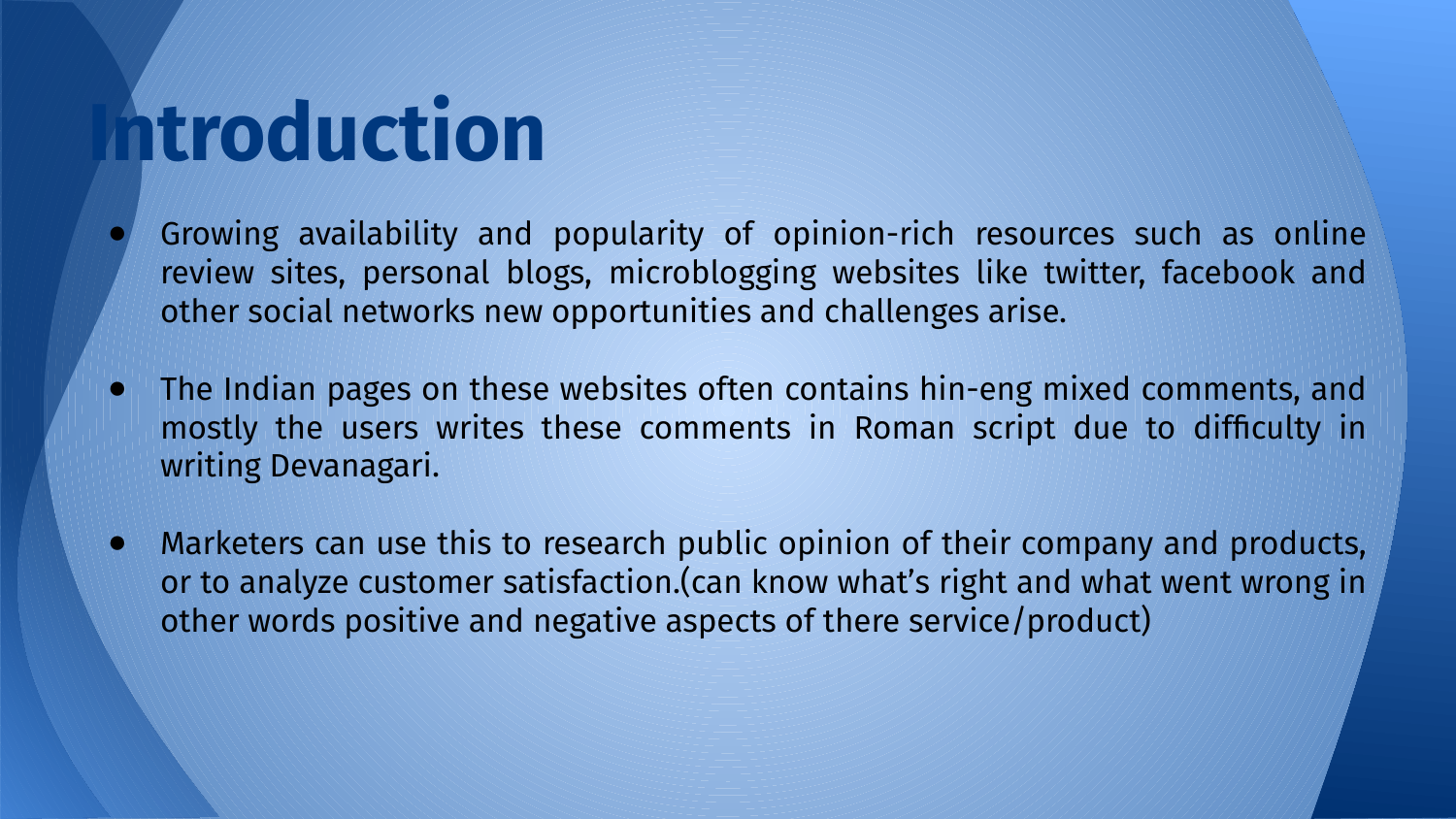

# Introduction
Growing availability and popularity of opinion-rich resources such as online review sites, personal blogs, microblogging websites like twitter, facebook and other social networks new opportunities and challenges arise.

The Indian pages on these websites often contains hin-eng mixed comments, and mostly the users writes these comments in Roman script due to difficulty in writing Devanagari.

Marketers can use this to research public opinion of their company and products, or to analyze customer satisfaction.(can know what’s right and what went wrong in other words positive and negative aspects of there service/product)